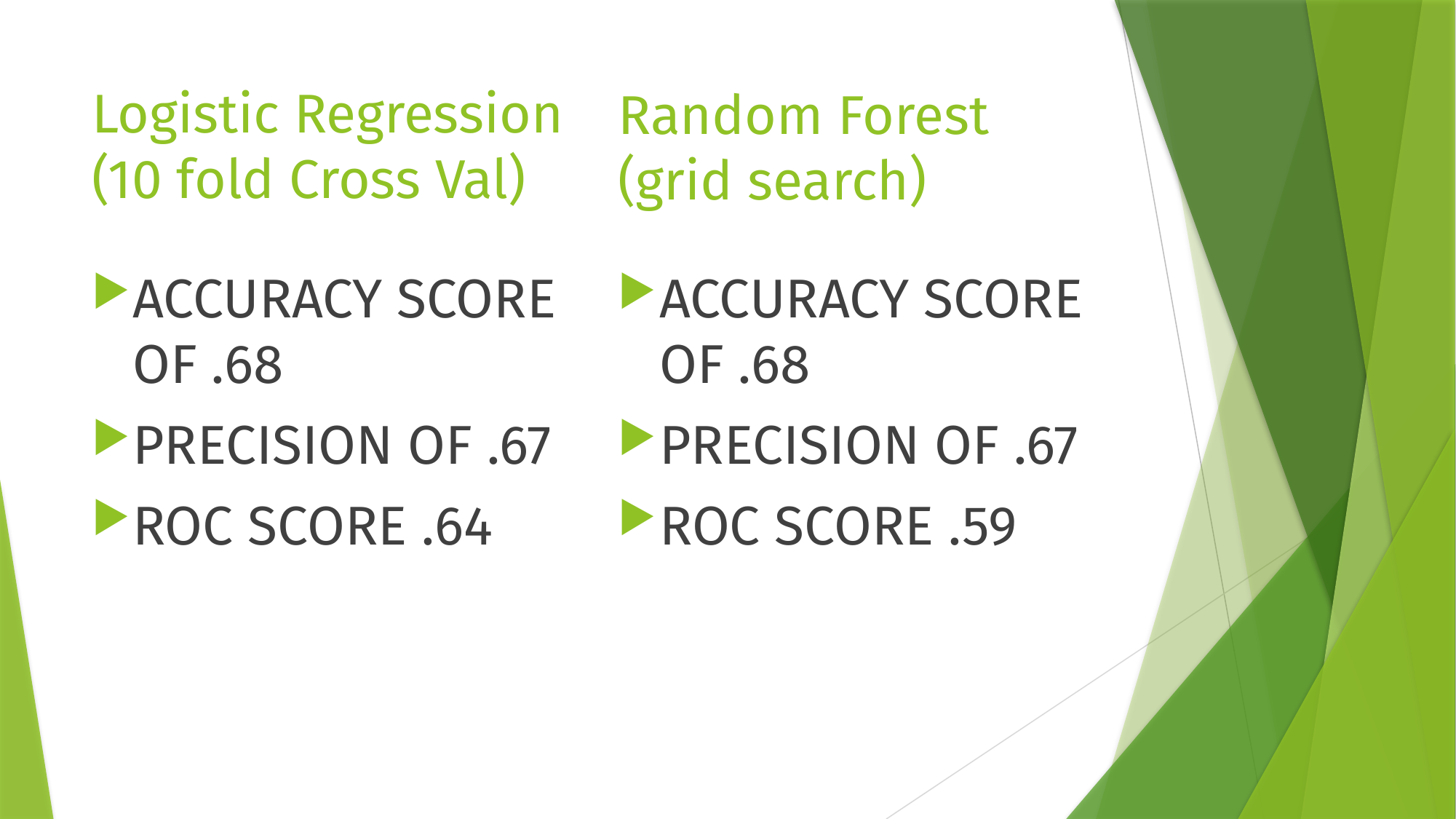

# Logistic Regression (10 fold Cross Val)
Random Forest (grid search)
ACCURACY SCORE OF .68
PRECISION OF .67
ROC SCORE .64

ACCURACY SCORE OF .68
PRECISION OF .67
ROC SCORE .59